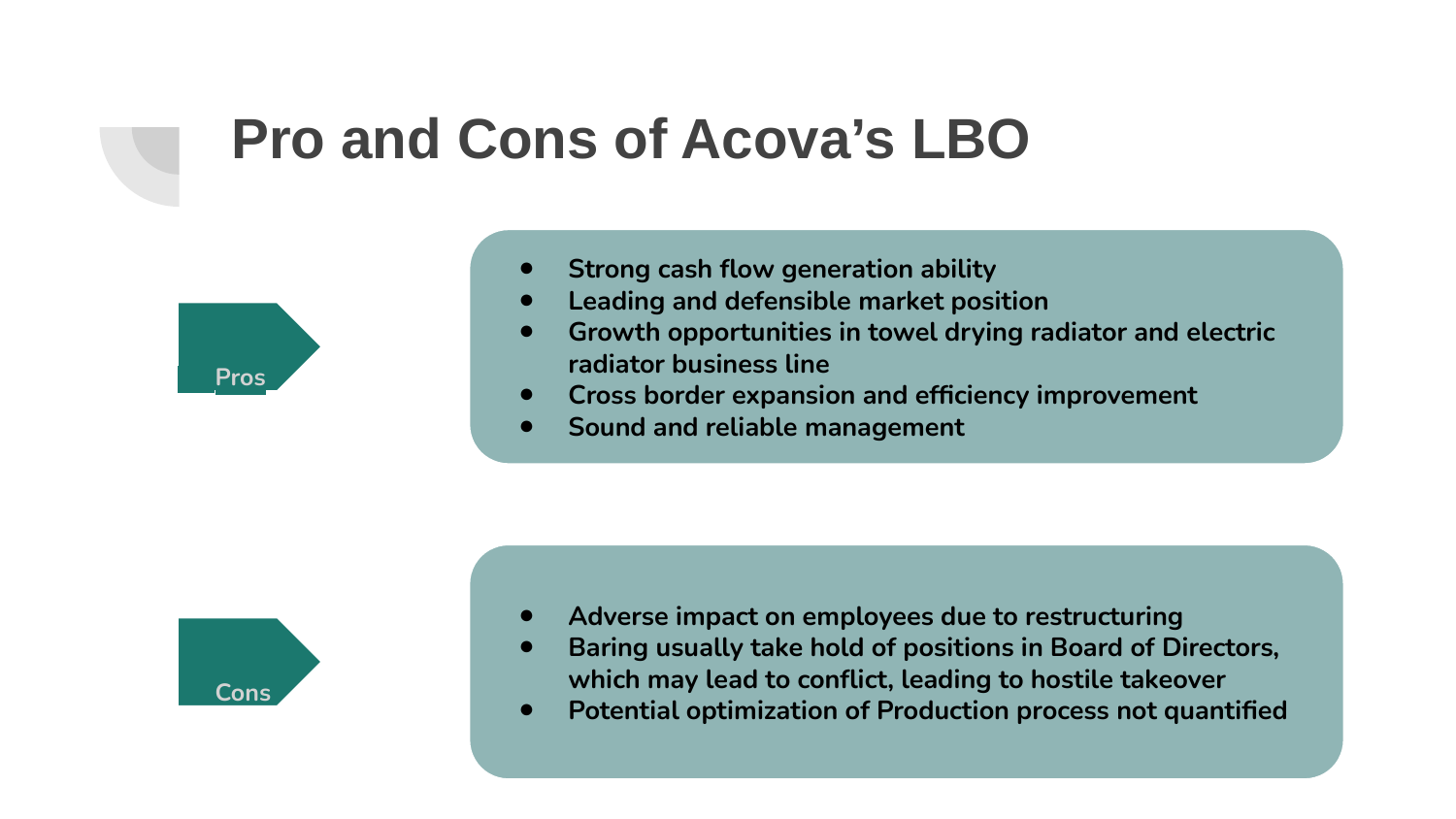

# Pro and Cons of Acova’s LBO
Strong cash flow generation ability
Leading and defensible market position
Growth opportunities in towel drying radiator and electric radiator business line
Cross border expansion and efficiency improvement
Sound and reliable management
       Pros
Adverse impact on employees due to restructuring
Baring usually take hold of positions in Board of Directors, which may lead to conflict, leading to hostile takeover
Potential optimization of Production process not quantified
       Cons